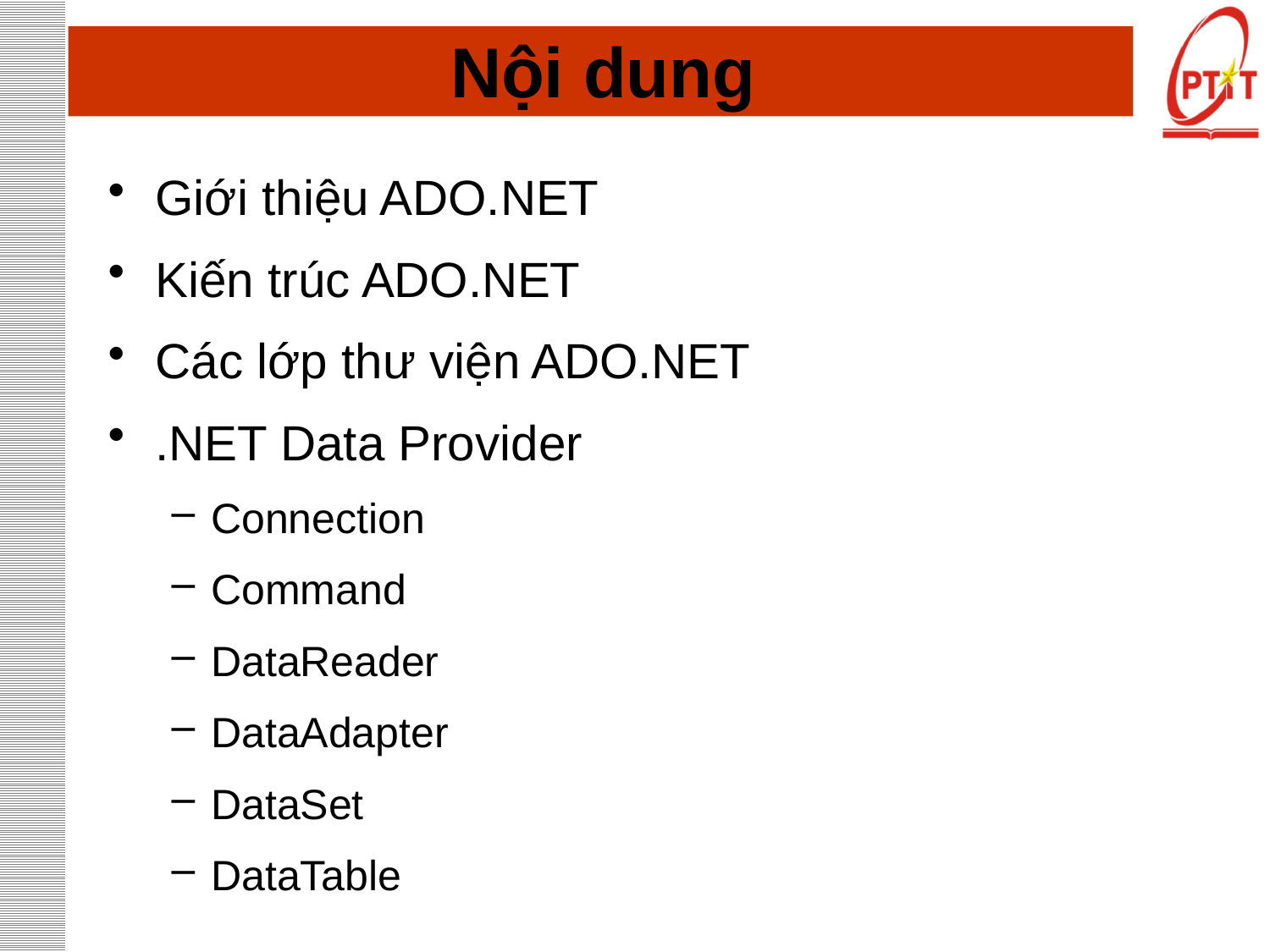

# Nội dung
Giới thiệu ADO.NET
Kiến trúc ADO.NET
Các lớp thư viện ADO.NET
.NET Data Provider
Connection
Command
DataReader
DataAdapter
DataSet
DataTable